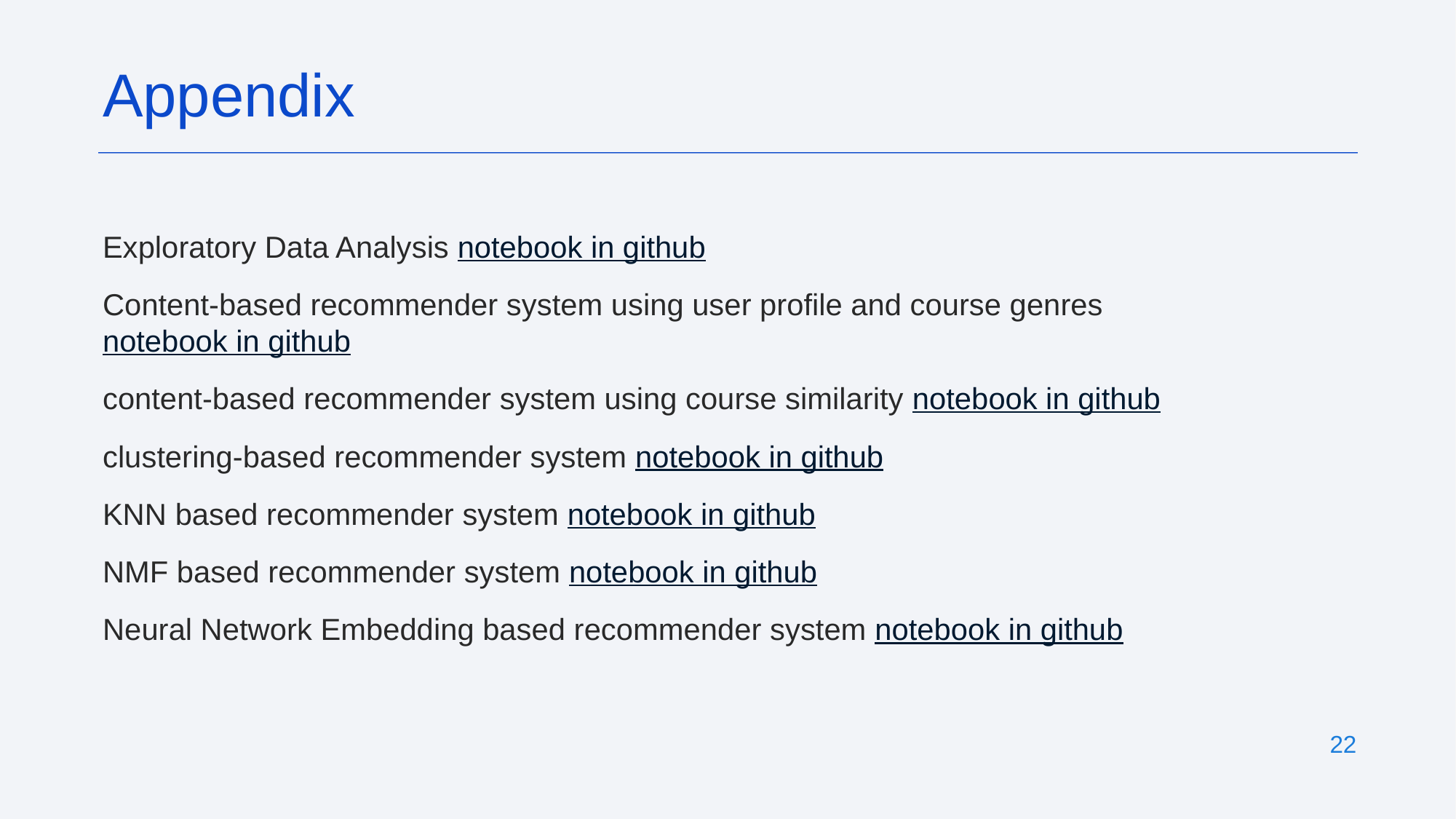

Appendix
Exploratory Data Analysis notebook in github
Content-based recommender system using user profile and course genres notebook in github
content-based recommender system using course similarity notebook in github
clustering-based recommender system notebook in github
KNN based recommender system notebook in github
NMF based recommender system notebook in github
Neural Network Embedding based recommender system notebook in github
22